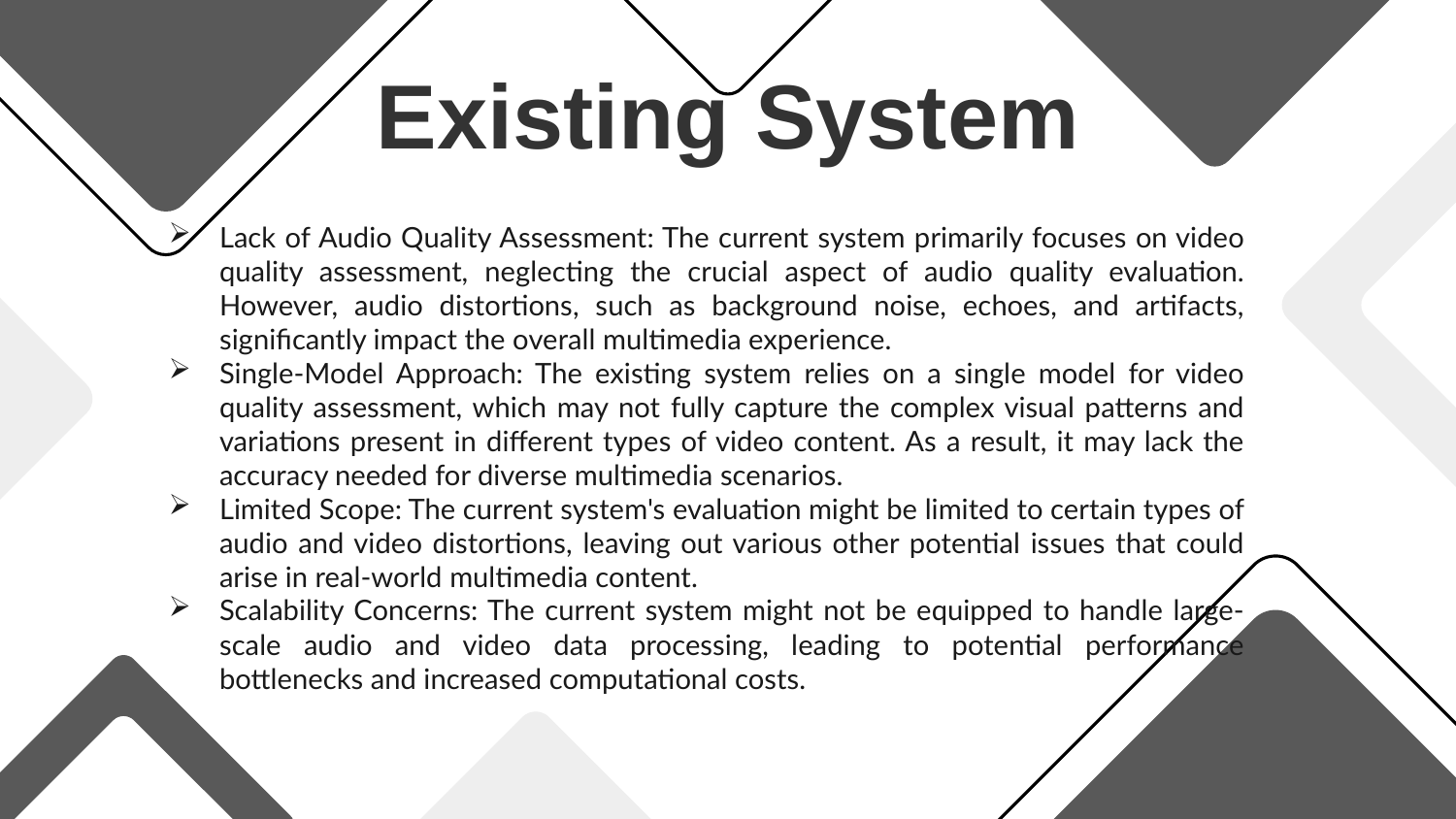

# Existing System
Lack of Audio Quality Assessment: The current system primarily focuses on video quality assessment, neglecting the crucial aspect of audio quality evaluation. However, audio distortions, such as background noise, echoes, and artifacts, significantly impact the overall multimedia experience.
Single-Model Approach: The existing system relies on a single model for video quality assessment, which may not fully capture the complex visual patterns and variations present in different types of video content. As a result, it may lack the accuracy needed for diverse multimedia scenarios.
Limited Scope: The current system's evaluation might be limited to certain types of audio and video distortions, leaving out various other potential issues that could arise in real-world multimedia content.
Scalability Concerns: The current system might not be equipped to handle large-scale audio and video data processing, leading to potential performance bottlenecks and increased computational costs.